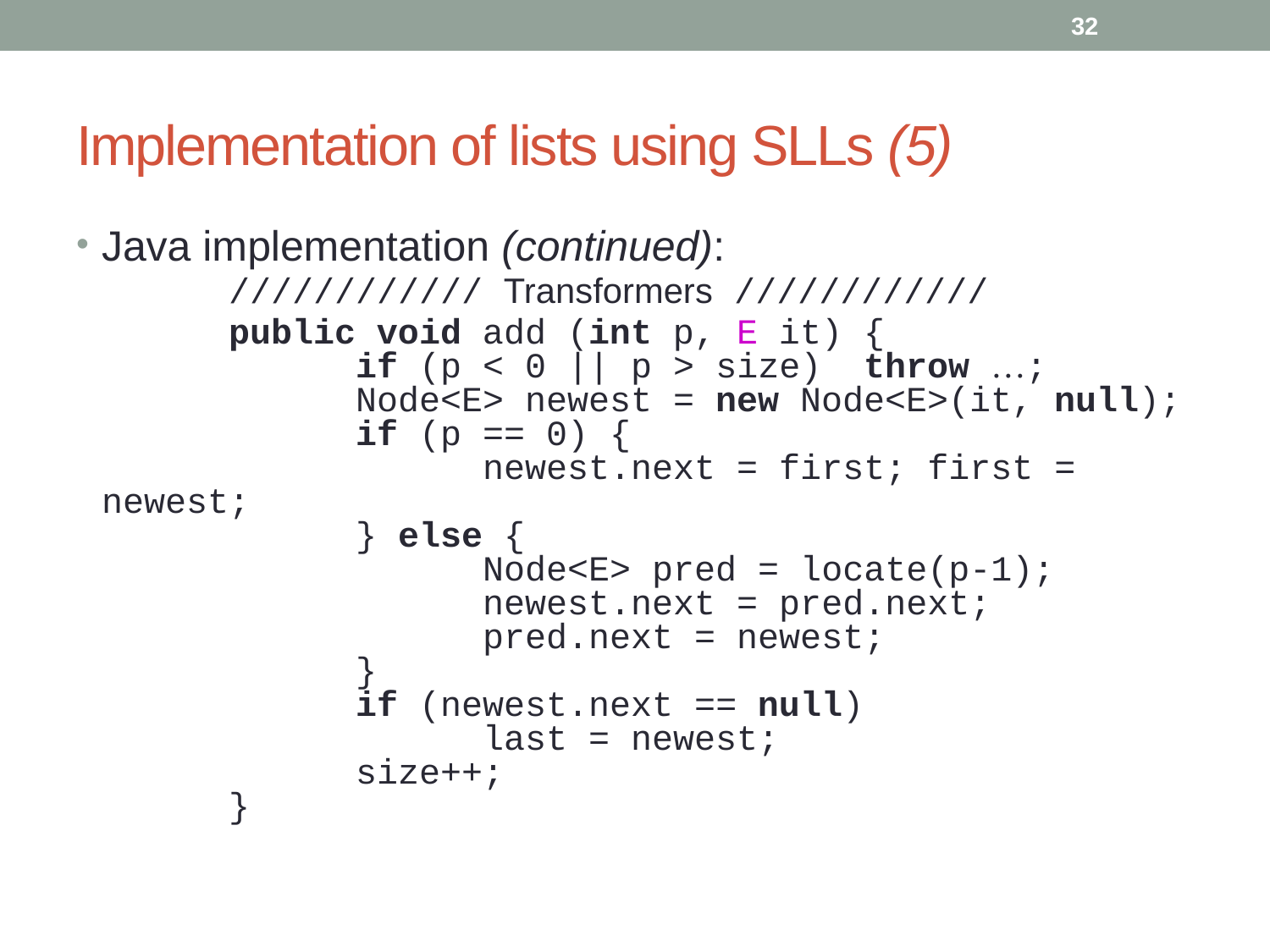

32
# Implementation of lists using SLLs (5)
Java implementation (continued):
		//////////// Transformers ////////////
		public void add (int p, E it) {
		if (p < 0 || p > size)  throw …;
		Node<E> newest = new Node<E>(it, null);
		if (p == 0) {
			newest.next = first; first = newest;
		} else {
			Node<E> pred = locate(p-1);
			newest.next = pred.next;
			pred.next = newest;
		}
		if (newest.next == null)
			last = newest;
		size++;
	}